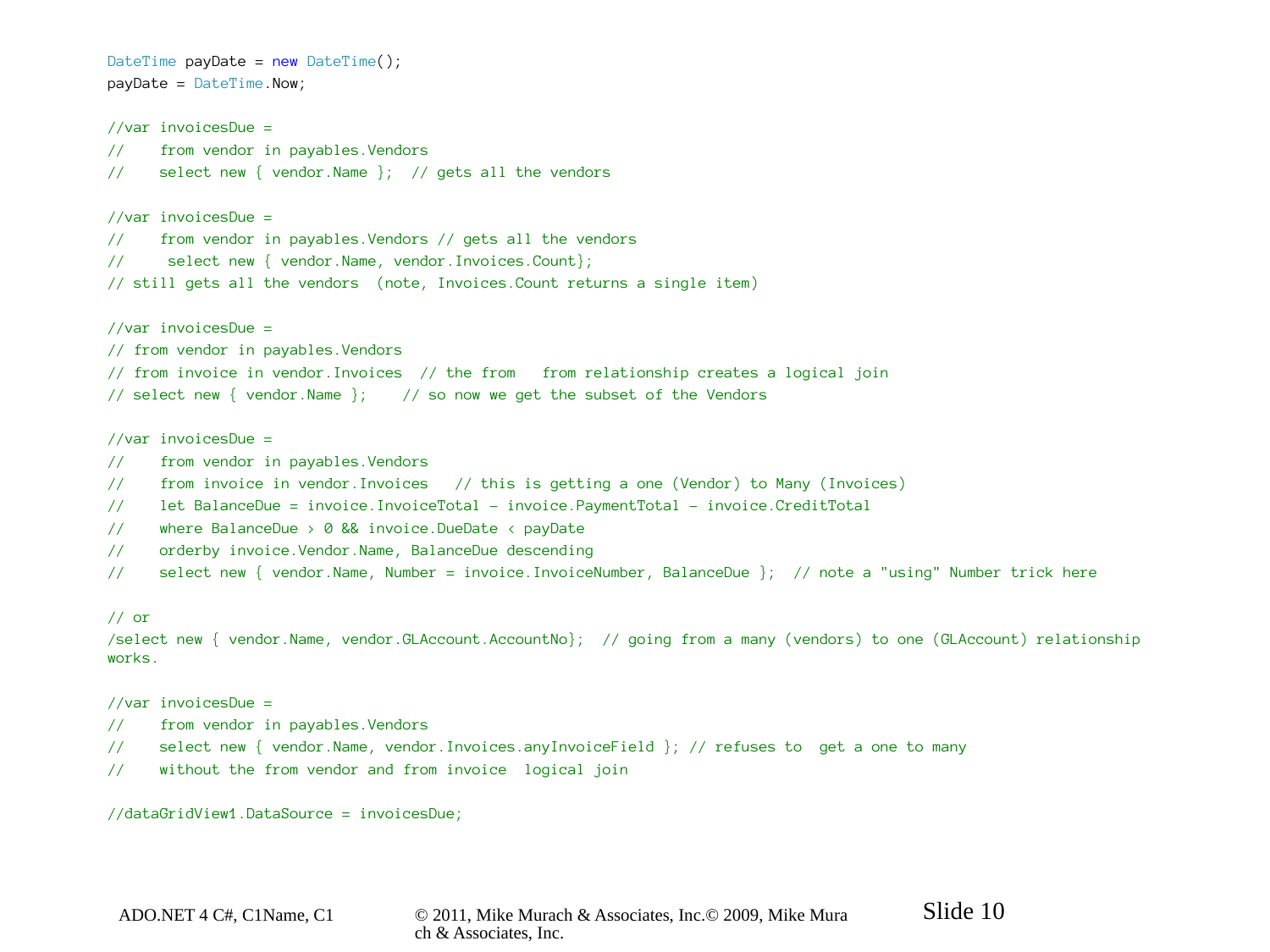

DateTime payDate = new DateTime();
payDate = DateTime.Now;

//var invoicesDue =
//    from vendor in payables.Vendors
//    select new { vendor.Name };  // gets all the vendors

//var invoicesDue =
//    from vendor in payables.Vendors // gets all the vendors
//     select new { vendor.Name, vendor.Invoices.Count};
// still gets all the vendors  (note, Invoices.Count returns a single item)

//var invoicesDue =
// from vendor in payables.Vendors
// from invoice in vendor.Invoices  // the from   from relationship creates a logical join
// select new { vendor.Name };    // so now we get the subset of the Vendors

//var invoicesDue =
//    from vendor in payables.Vendors
//    from invoice in vendor.Invoices   // this is getting a one (Vendor) to Many (Invoices)
//    let BalanceDue = invoice.InvoiceTotal - invoice.PaymentTotal - invoice.CreditTotal
//    where BalanceDue > 0 && invoice.DueDate < payDate
//    orderby invoice.Vendor.Name, BalanceDue descending
//    select new { vendor.Name, Number = invoice.InvoiceNumber, BalanceDue };  // note a "using" Number trick here

// or
/select new { vendor.Name, vendor.GLAccount.AccountNo};  // going from a many (vendors) to one (GLAccount) relationship works.

//var invoicesDue =
//    from vendor in payables.Vendors
//    select new { vendor.Name, vendor.Invoices.anyInvoiceField }; // refuses to  get a one to many
//    without the from vendor and from invoice  logical join

//dataGridView1.DataSource = invoicesDue;
ADO.NET 4 C#, C1Name, C1
© 2011, Mike Murach & Associates, Inc.© 2009, Mike Murach & Associates, Inc.

Slide 10